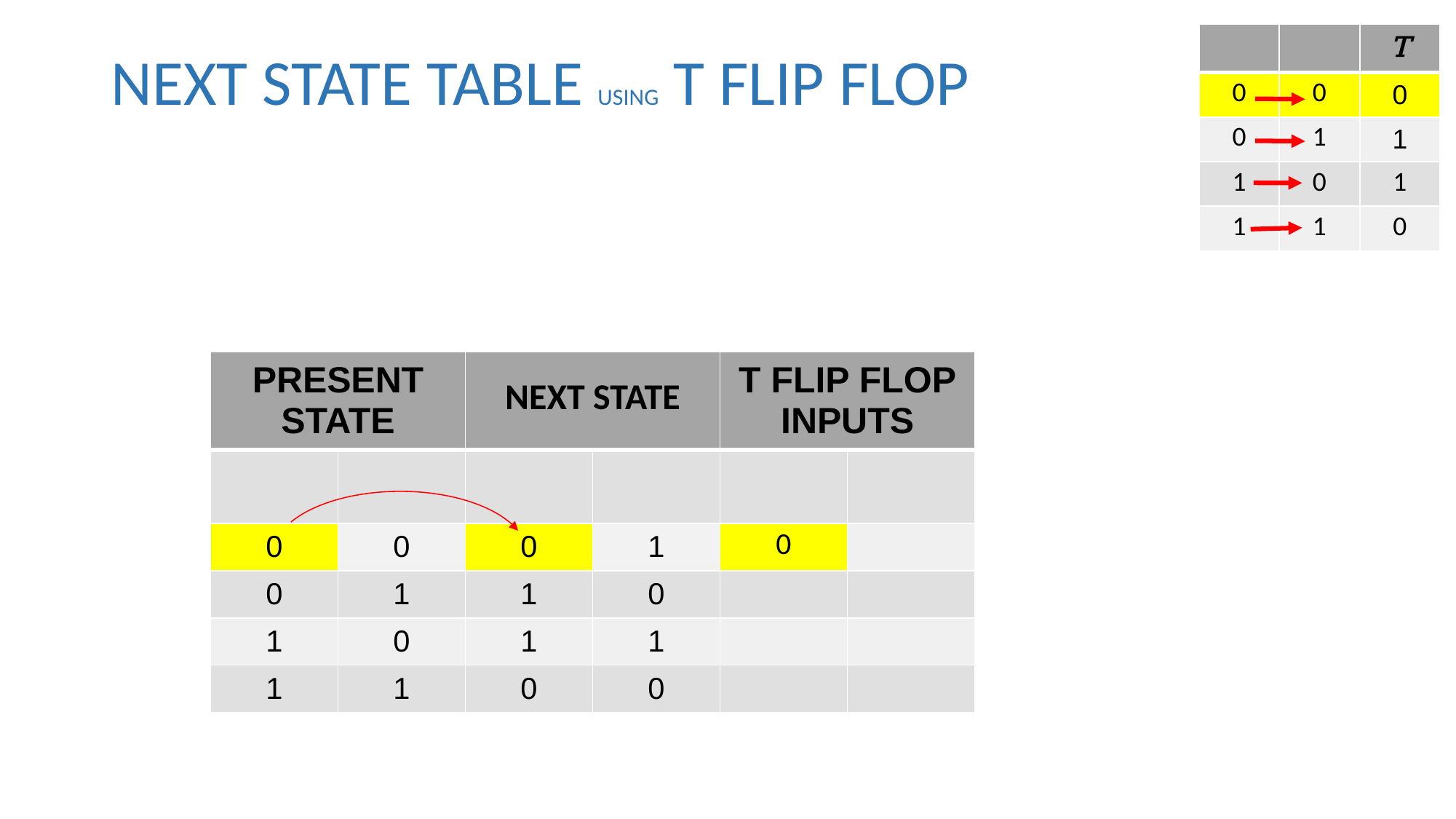

|  |  | T |
| --- | --- | --- |
| 0 | 0 | 0 |
| 0 | 1 | 1 |
| 1 | 0 | 1 |
| 1 | 1 | 0 |
# NEXT STATE TABLE USING T FLIP FLOP
| PRESENT STATE |  | NEXT STATE |  | T FLIP FLOP INPUTS |  |
| --- | --- | --- | --- | --- | --- |
|  |  |  |  |  |  |
| 0 | 0 | 0 | 1 | 0 |  |
| 0 | 1 | 1 | 0 |  |  |
| 1 | 0 | 1 | 1 |  |  |
| 1 | 1 | 0 | 0 |  |  |